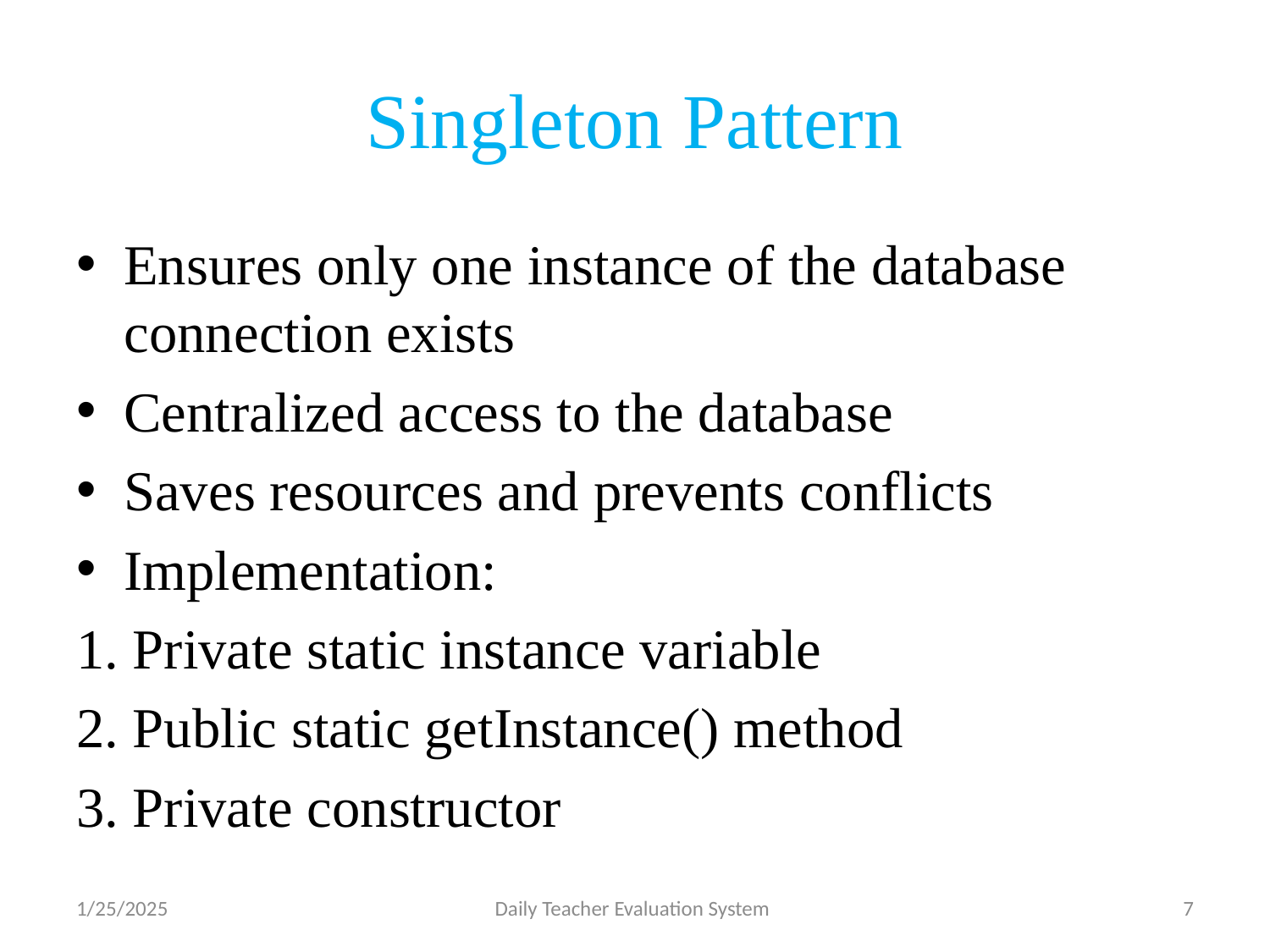

# Singleton Pattern
Ensures only one instance of the database connection exists
Centralized access to the database
Saves resources and prevents conflicts
Implementation:
1. Private static instance variable
2. Public static getInstance() method
3. Private constructor
1/25/2025
Daily Teacher Evaluation System
7